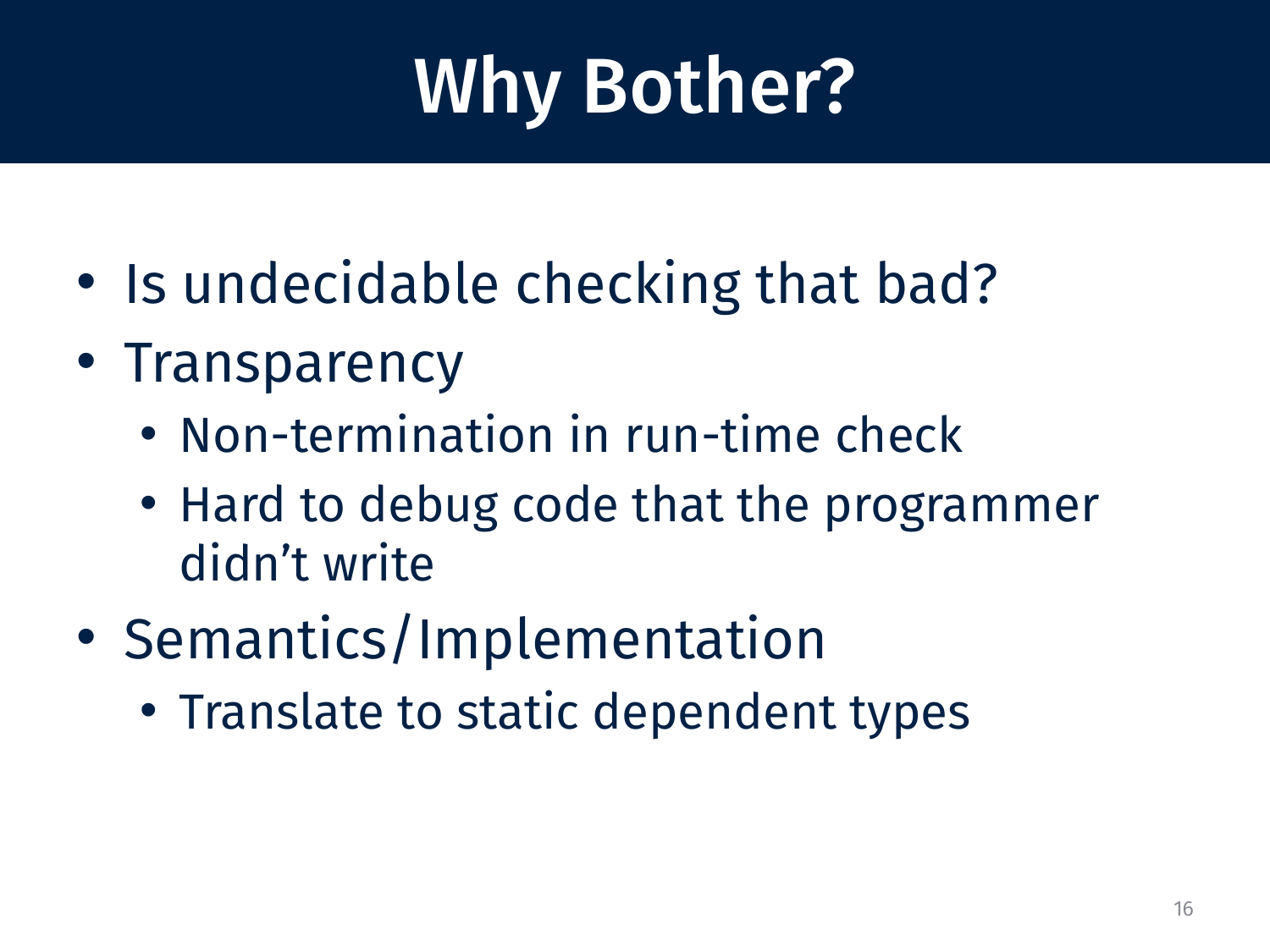

# Why Bother?
Is undecidable checking that bad?
Transparency
Non-termination in run-time check
Hard to debug code that the programmer didn’t write
Semantics/Implementation
Translate to static dependent types

16